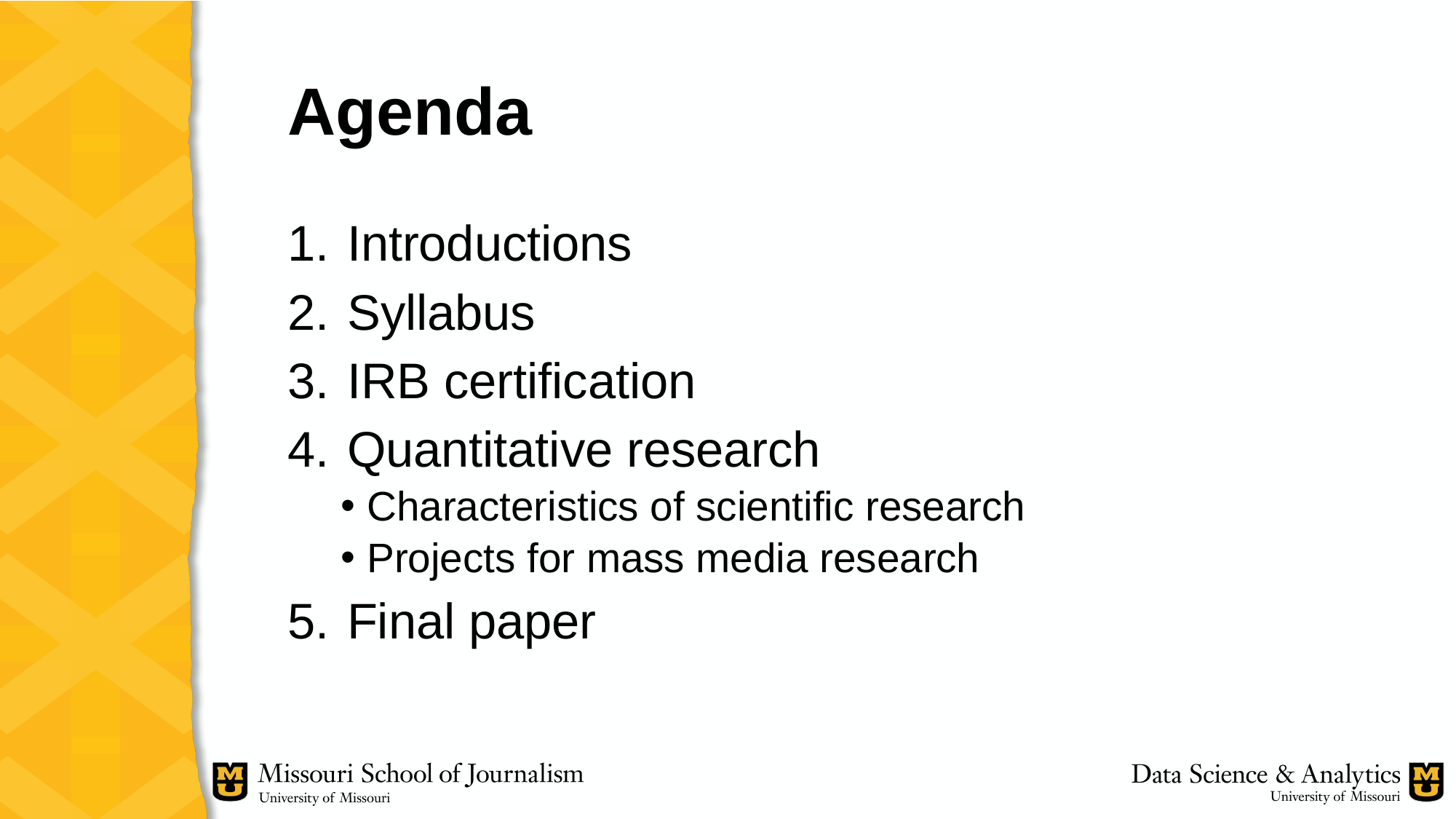

# Agenda
Introductions
Syllabus
IRB certification
Quantitative research
Characteristics of scientific research
Projects for mass media research
Final paper